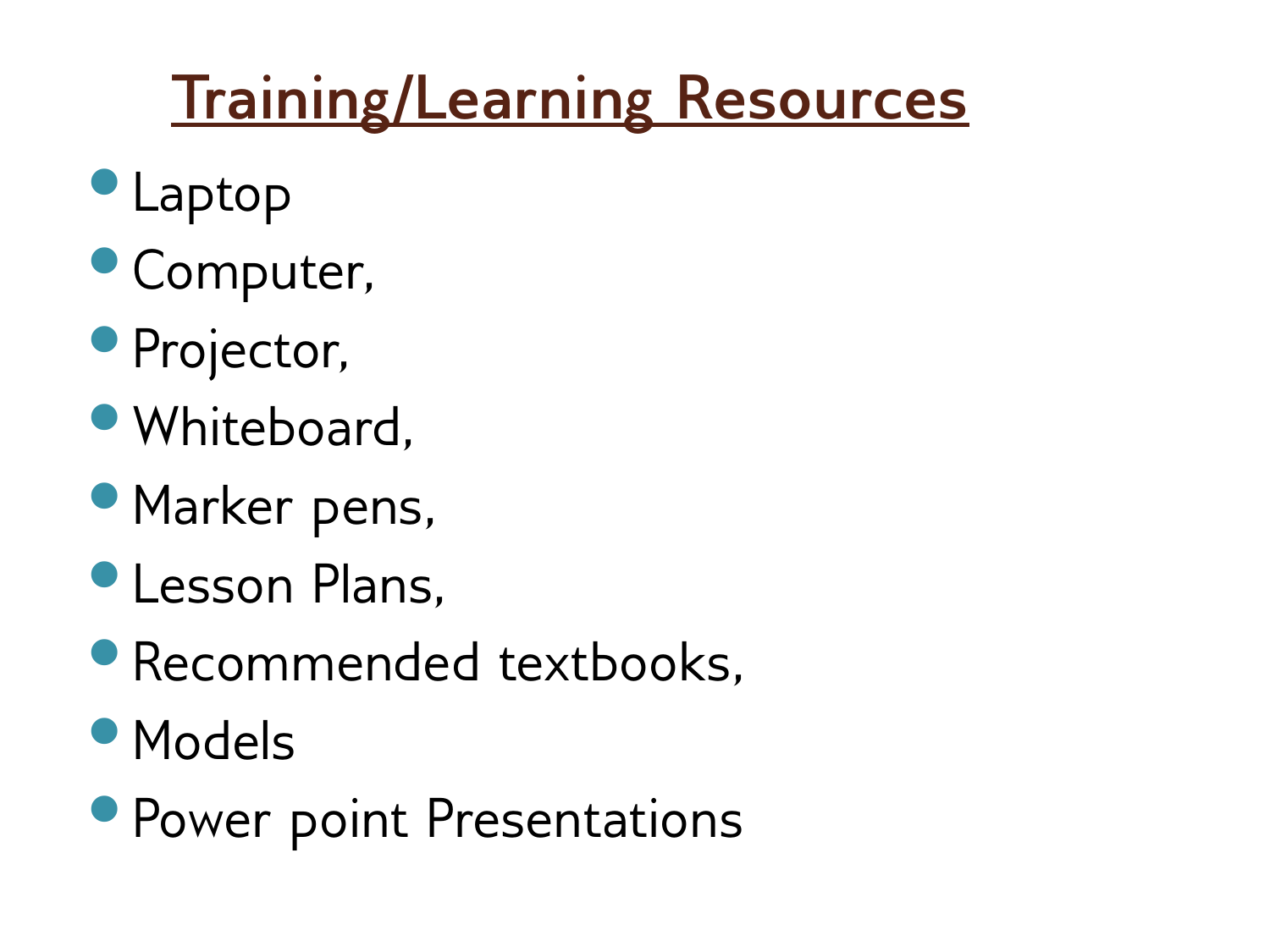

# Training/Learning Resources
Laptop
Computer,
Projector,
Whiteboard,
Marker pens,
Lesson Plans,
Recommended textbooks,
Models
Power point Presentations